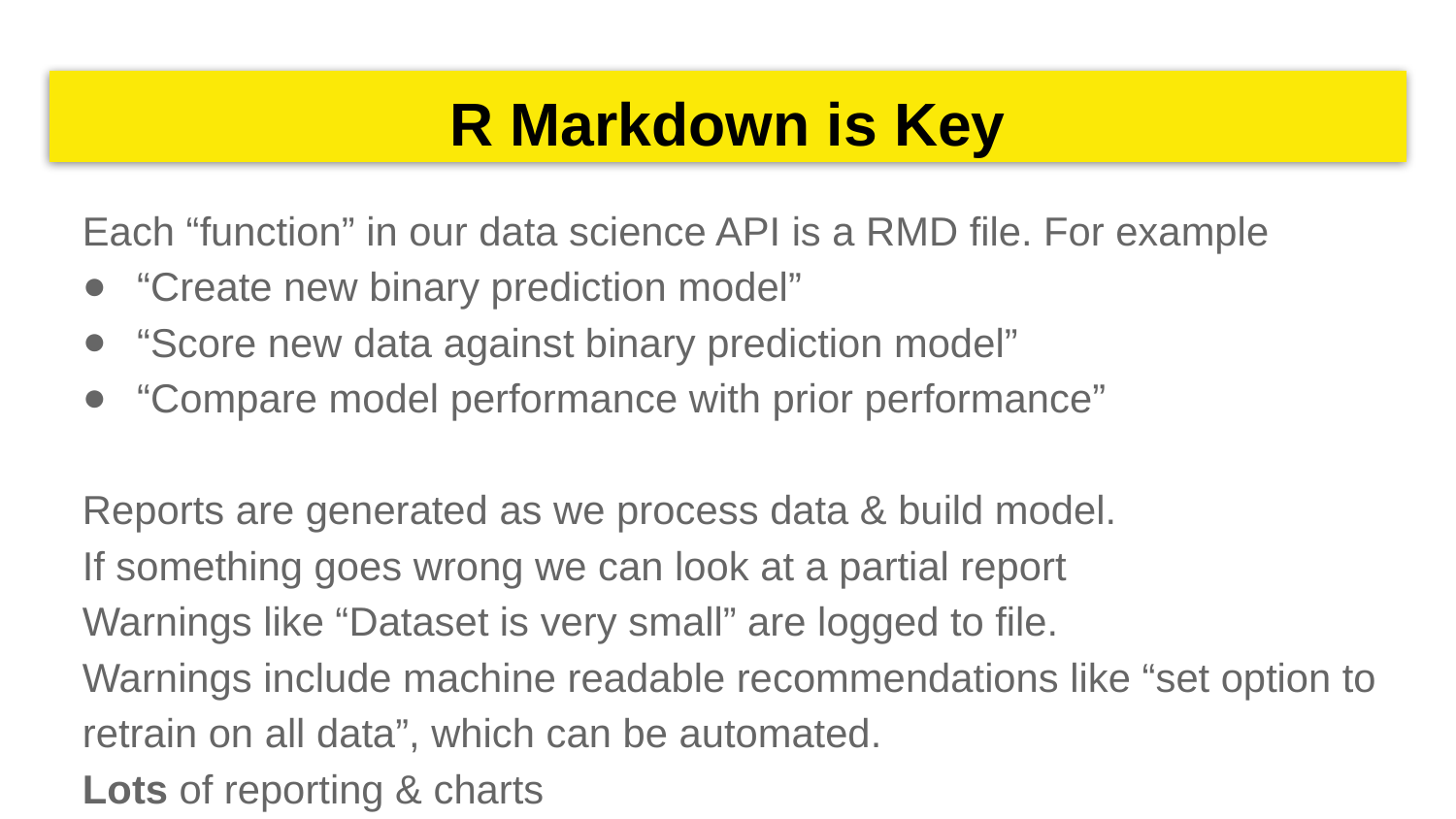

# R Markdown is Key
Each “function” in our data science API is a RMD file. For example
“Create new binary prediction model”
“Score new data against binary prediction model”
“Compare model performance with prior performance”

Reports are generated as we process data & build model.
If something goes wrong we can look at a partial report
Warnings like “Dataset is very small” are logged to file.
Warnings include machine readable recommendations like “set option to retrain on all data”, which can be automated.
Lots of reporting & charts